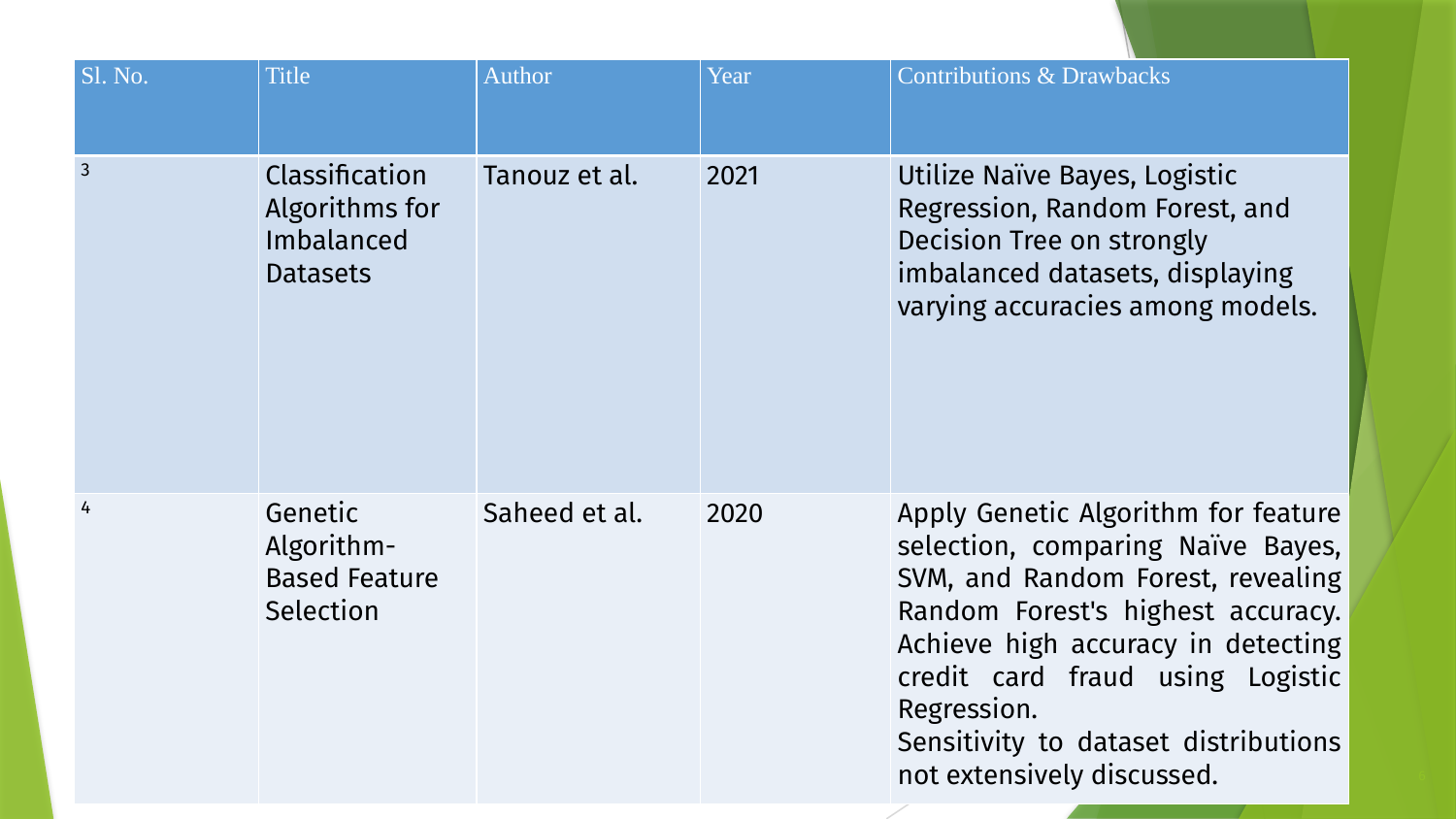

| Sl. No. | Title | Author | Year | Contributions & Drawbacks |
| --- | --- | --- | --- | --- |
| 3 | Classification Algorithms for Imbalanced Datasets | Tanouz et al. | 2021 | Utilize Naïve Bayes, Logistic Regression, Random Forest, and Decision Tree on strongly imbalanced datasets, displaying varying accuracies among models. |
| 4 | Genetic Algorithm-Based Feature Selection | Saheed et al. | 2020 | Apply Genetic Algorithm for feature selection, comparing Naïve Bayes, SVM, and Random Forest, revealing Random Forest's highest accuracy. Achieve high accuracy in detecting credit card fraud using Logistic Regression. Sensitivity to dataset distributions not extensively discussed. |
6